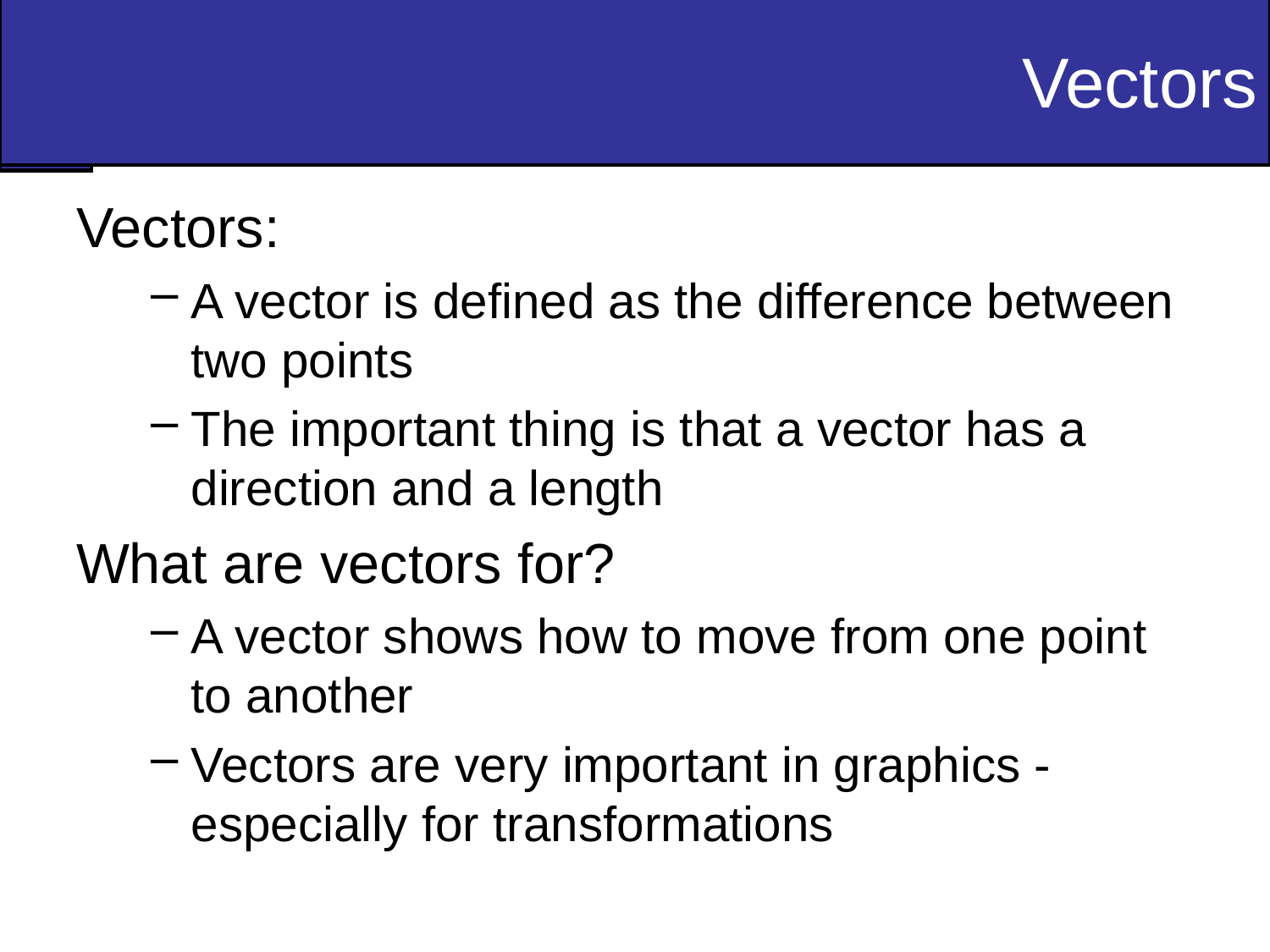

# Vectors
Vectors:
A vector is defined as the difference between two points
The important thing is that a vector has a direction and a length
What are vectors for?
A vector shows how to move from one point to another
Vectors are very important in graphics - especially for transformations